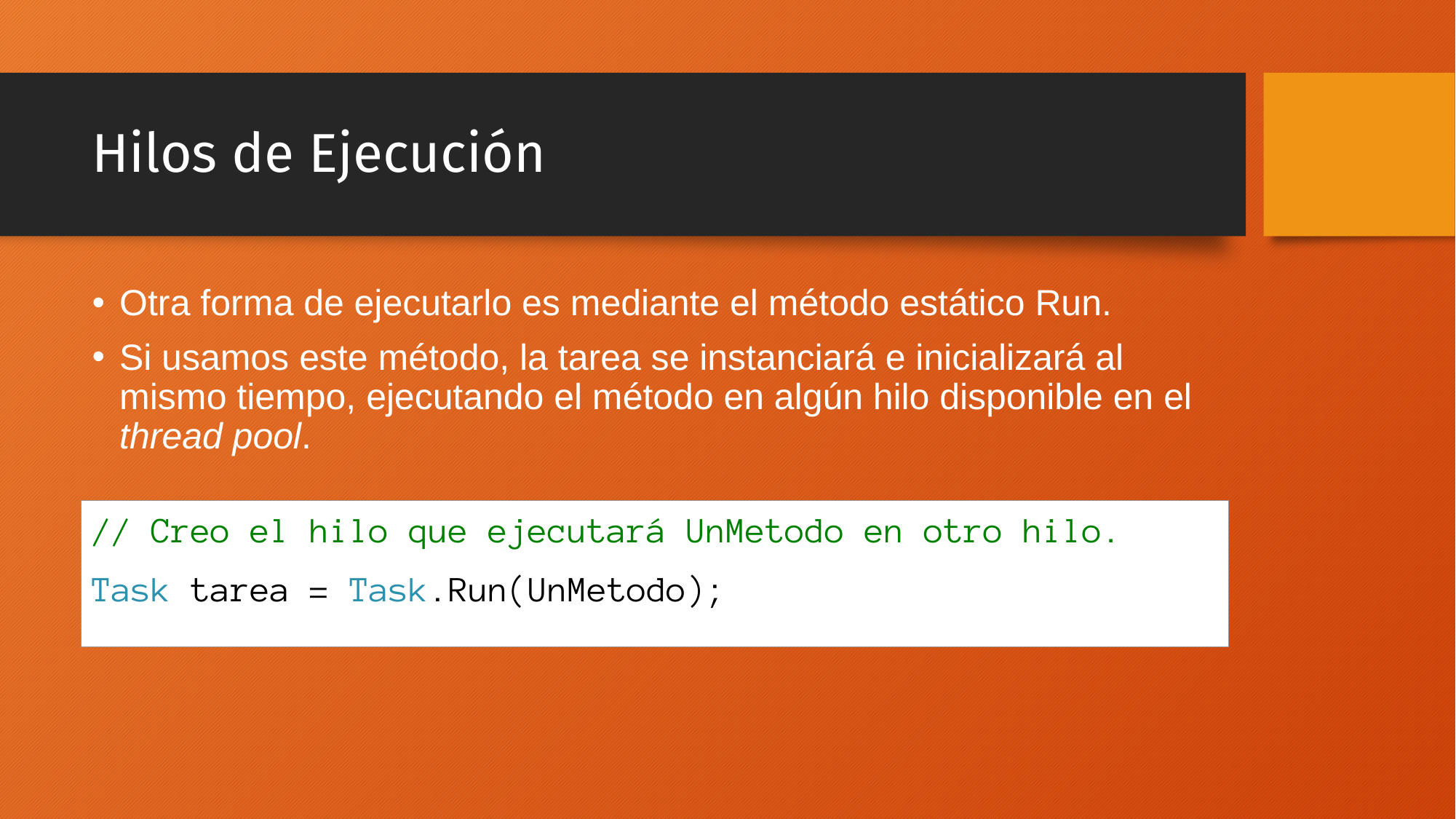

# Hilos de Ejecución
Otra forma de ejecutarlo es mediante el método estático Run.
Si usamos este método, la tarea se instanciará e inicializará al mismo tiempo, ejecutando el método en algún hilo disponible en el thread pool.
// Creo el hilo que ejecutará UnMetodo en otro hilo.
Task tarea = Task.Run(UnMetodo);